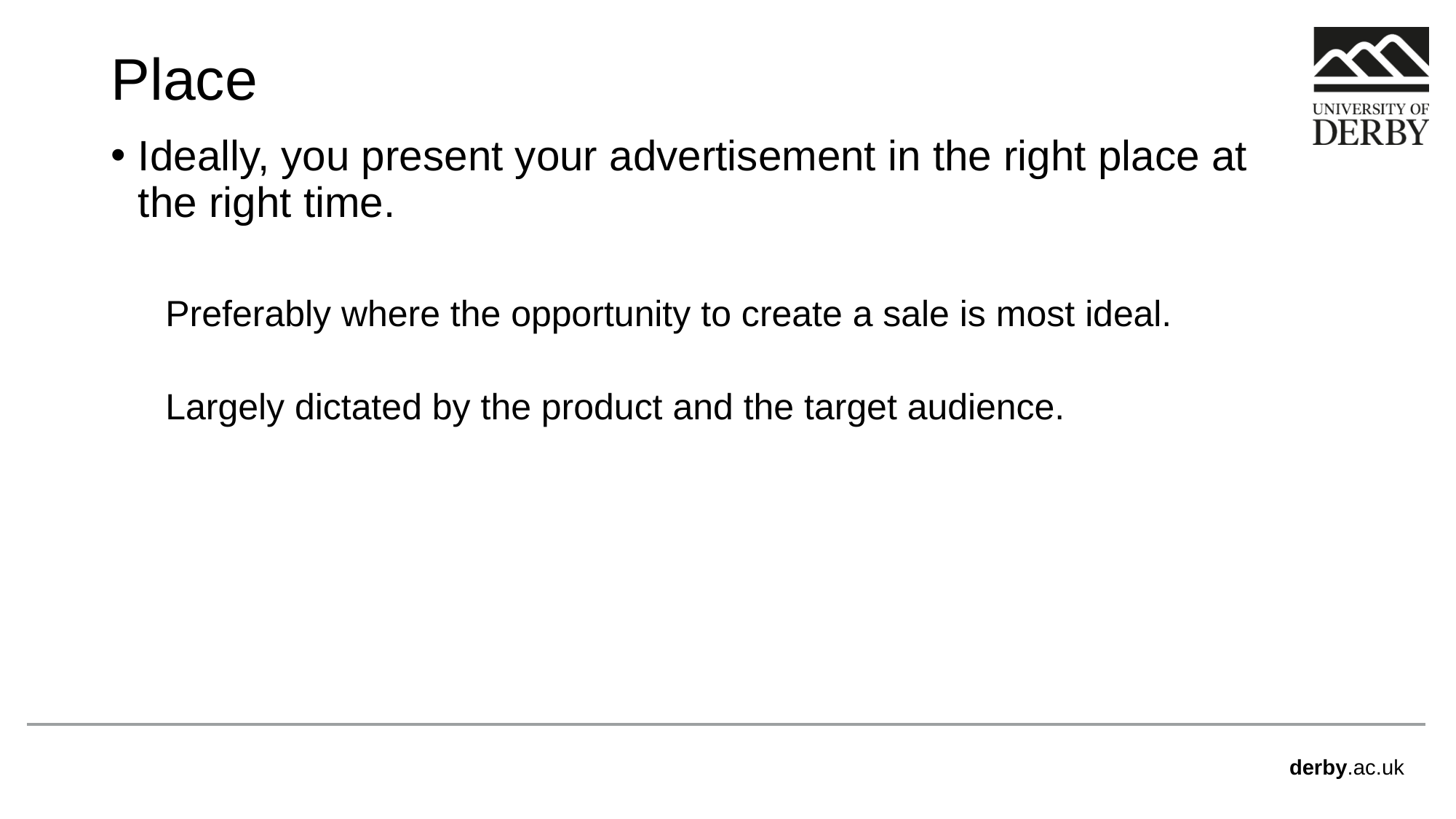

# Place
Ideally, you present your advertisement in the right place at the right time.

Preferably where the opportunity to create a sale is most ideal.

Largely dictated by the product and the target audience.